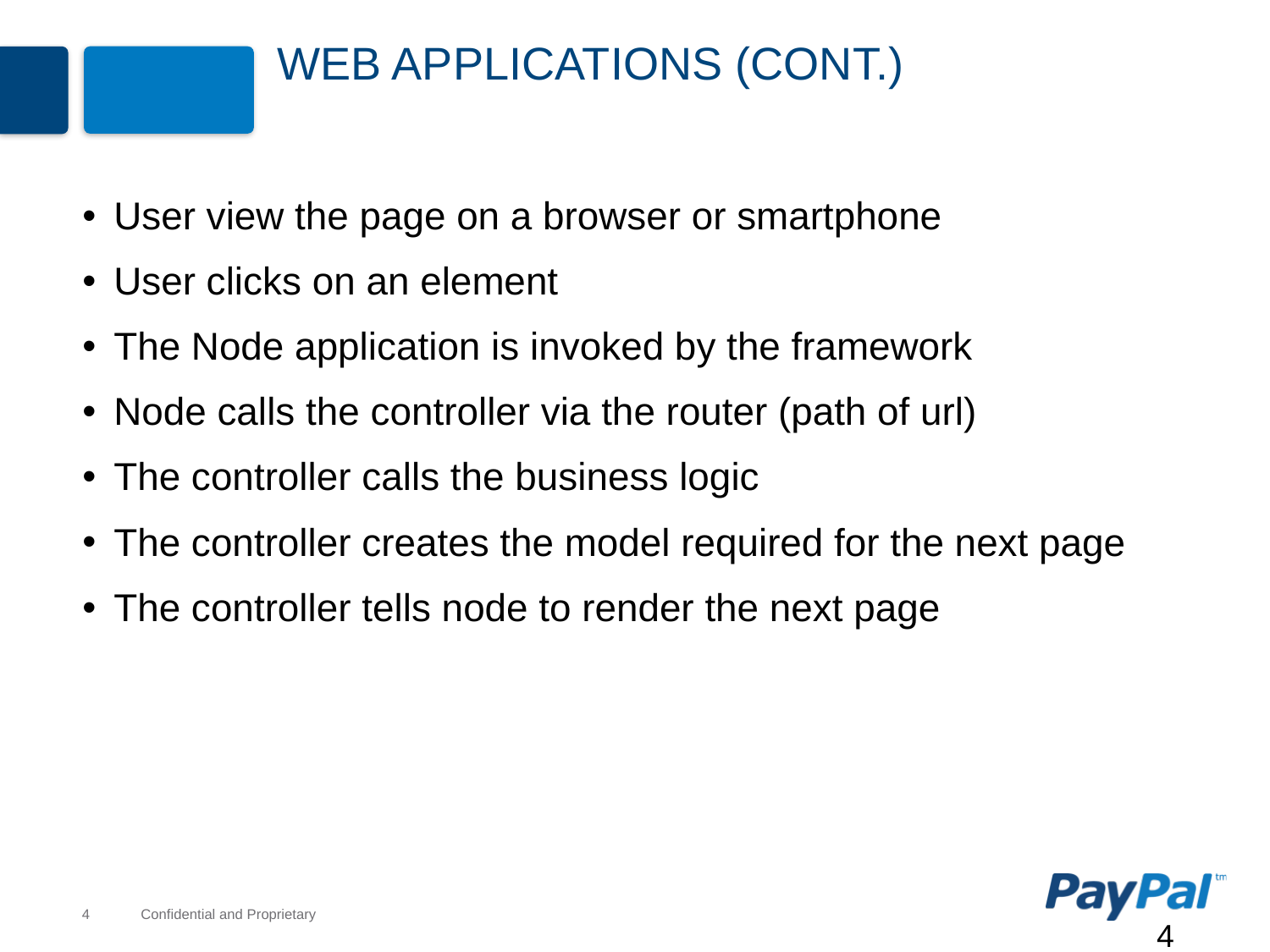

# Web Applications (cont.)
User view the page on a browser or smartphone
User clicks on an element
The Node application is invoked by the framework
Node calls the controller via the router (path of url)
The controller calls the business logic
The controller creates the model required for the next page
The controller tells node to render the next page

4